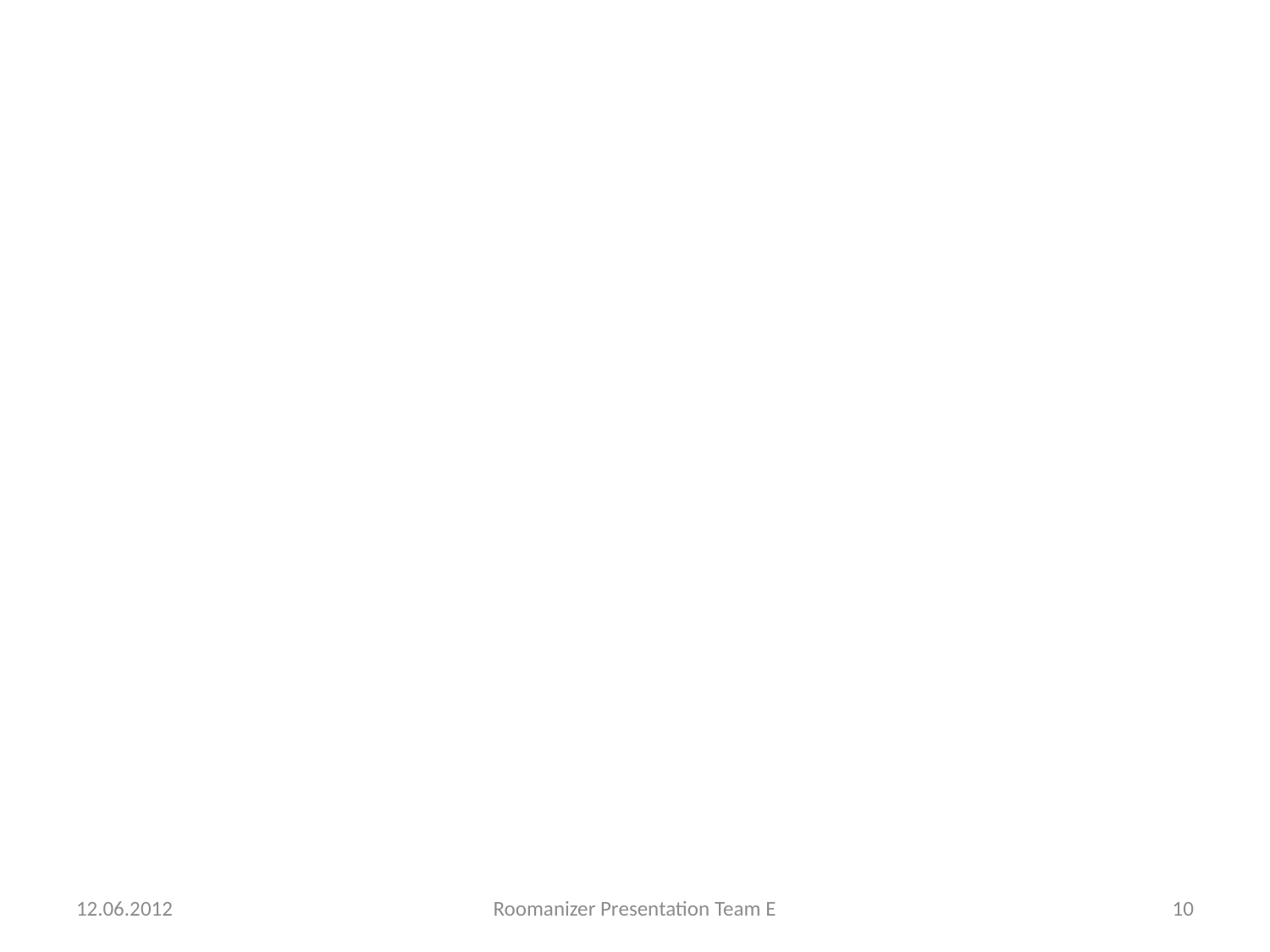

#

12.06.2012
Roomanizer Presentation Team E
10